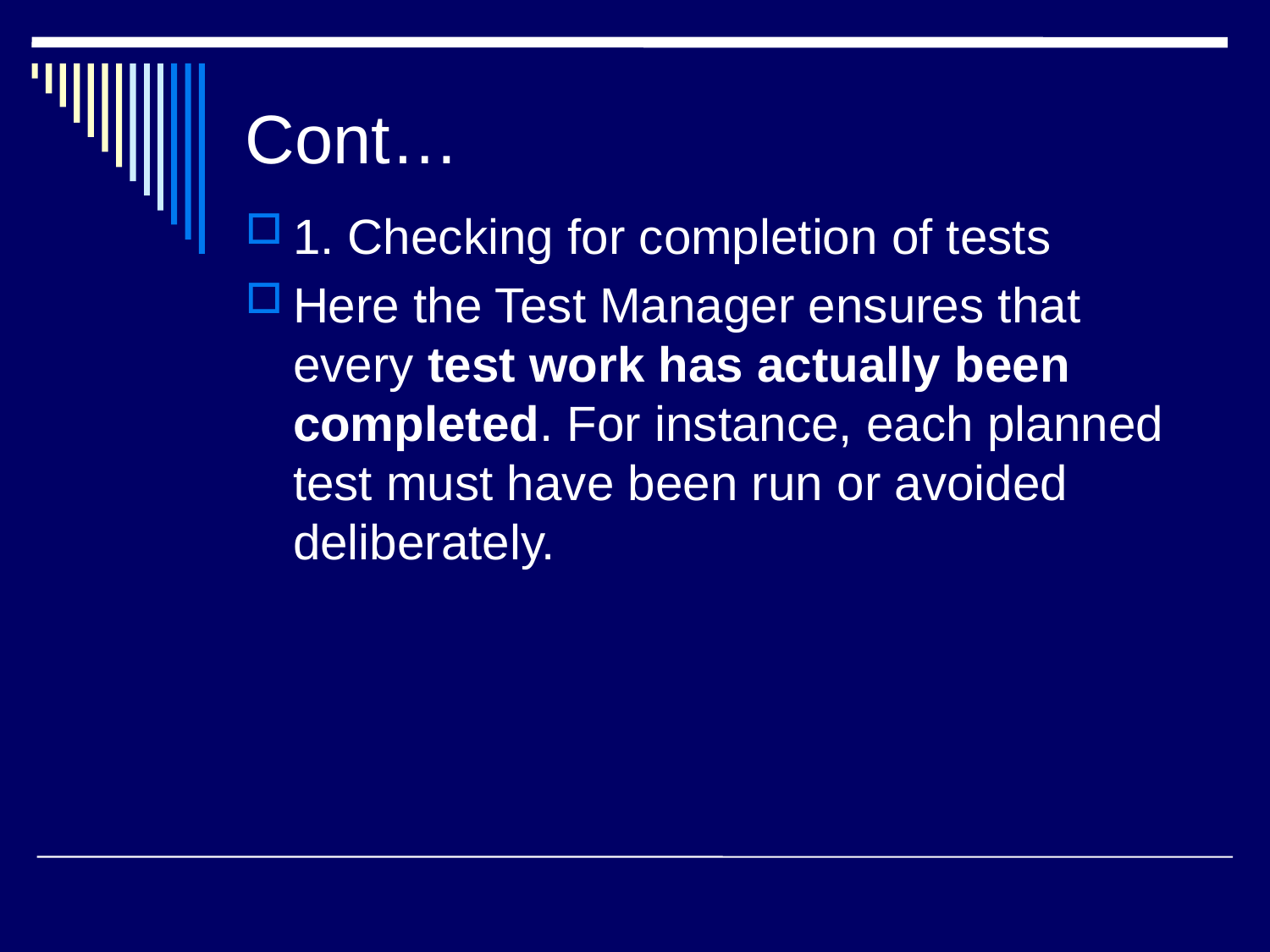

# Cont…
1. Checking for completion of tests
Here the Test Manager ensures that every test work has actually been completed. For instance, each planned test must have been run or avoided deliberately.